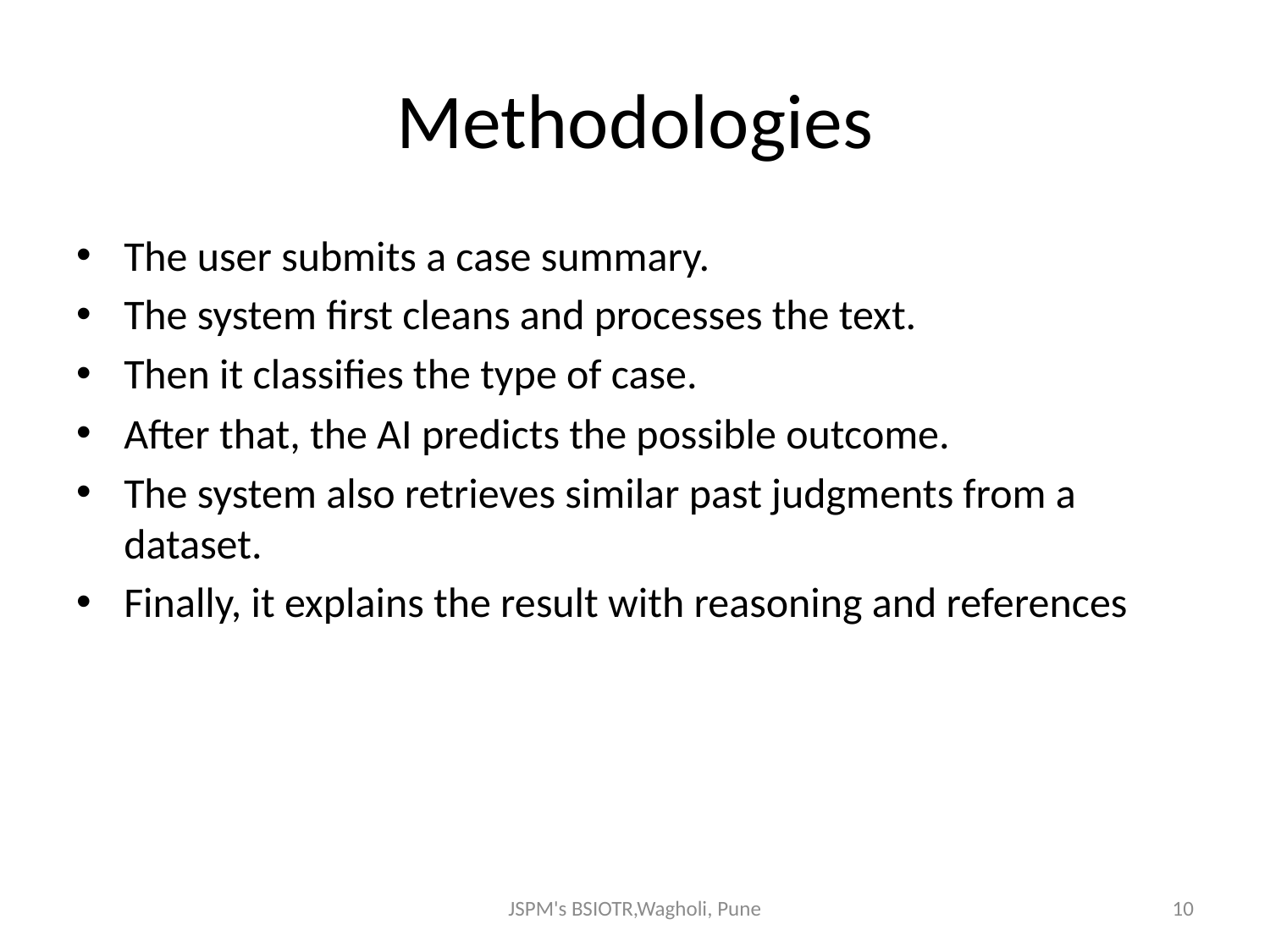

# Methodologies
The user submits a case summary.
The system first cleans and processes the text.
Then it classifies the type of case.
After that, the AI predicts the possible outcome.
The system also retrieves similar past judgments from a dataset.
Finally, it explains the result with reasoning and references
JSPM's BSIOTR,Wagholi, Pune
10